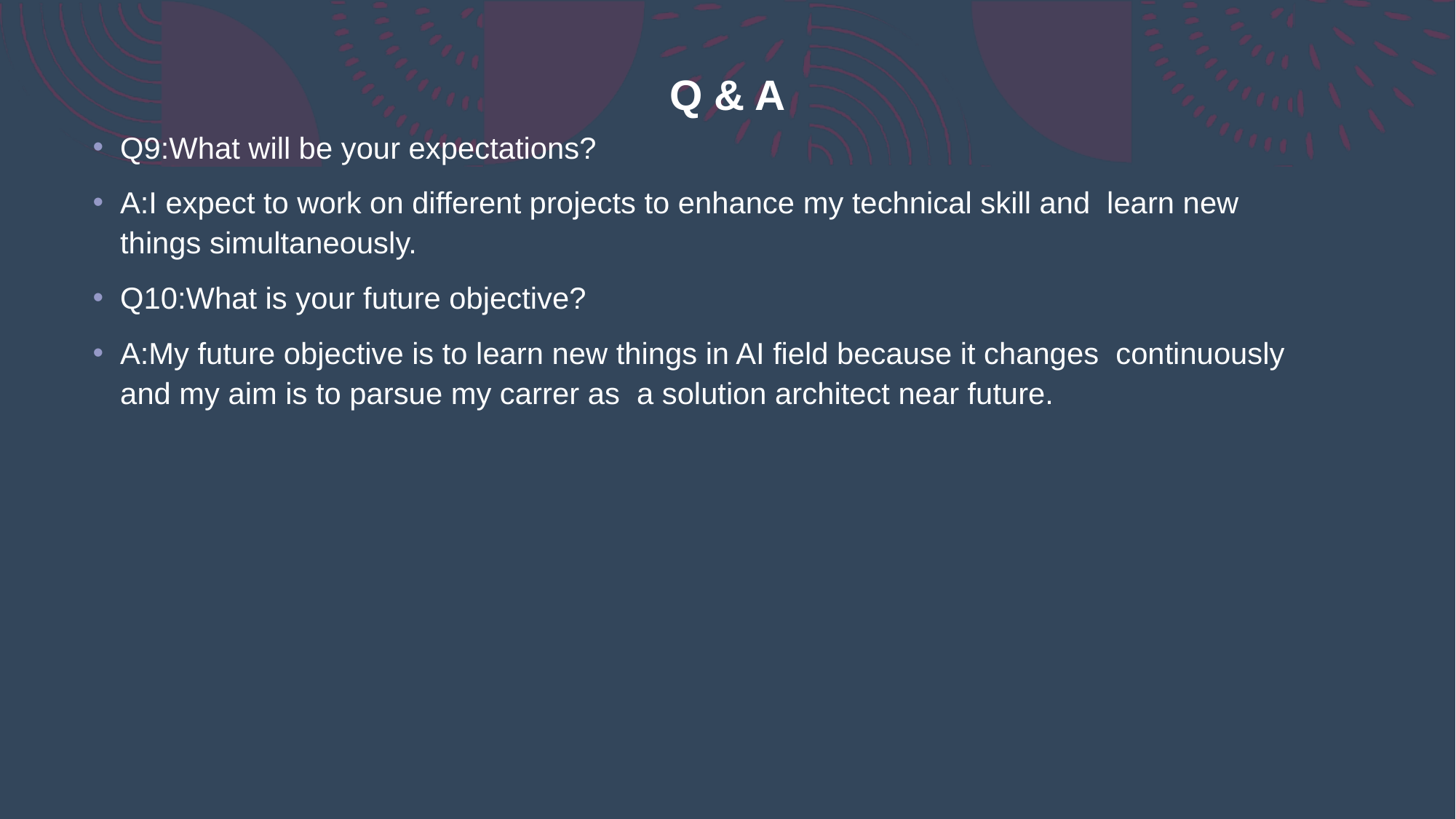

# Q & A
Q9:What will be your expectations?
A:I expect to work on different projects to enhance my technical skill and  learn new things simultaneously.
Q10:What is your future objective?
A:My future objective is to learn new things in AI field because it changes  continuously  and my aim is to parsue my carrer as  a solution architect near future.